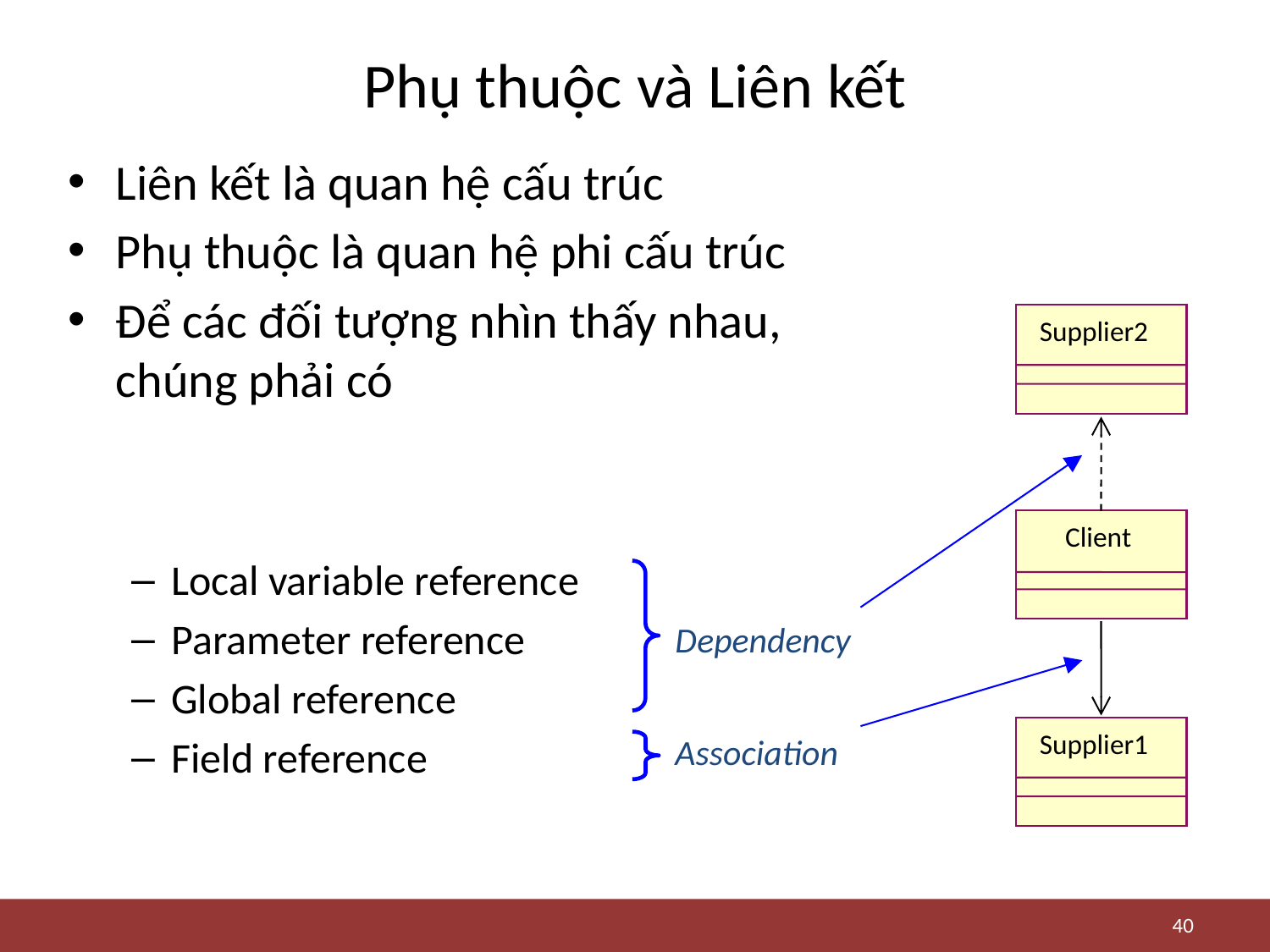

# Phụ thuộc và Liên kết
Liên kết là quan hệ cấu trúc
Phụ thuộc là quan hệ phi cấu trúc
Để các đối tượng nhìn thấy nhau, chúng phải có

Local variable reference
Parameter reference
Global reference
Field reference

Supplier2

Client

Dependency

Association
Supplier1

40